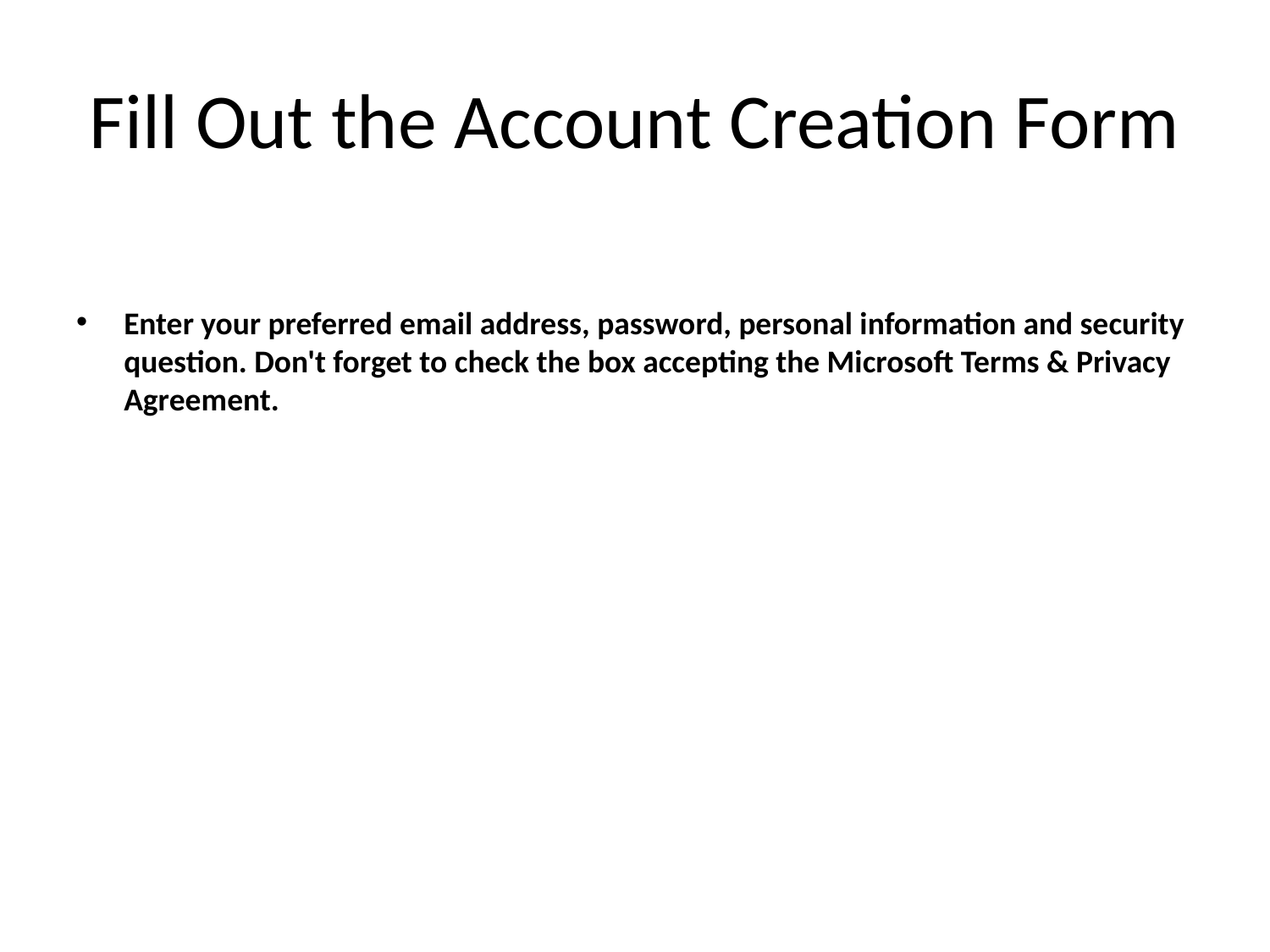

# Fill Out the Account Creation Form

Enter your preferred email address, password, personal information and security question. Don't forget to check the box accepting the Microsoft Terms & Privacy Agreement.